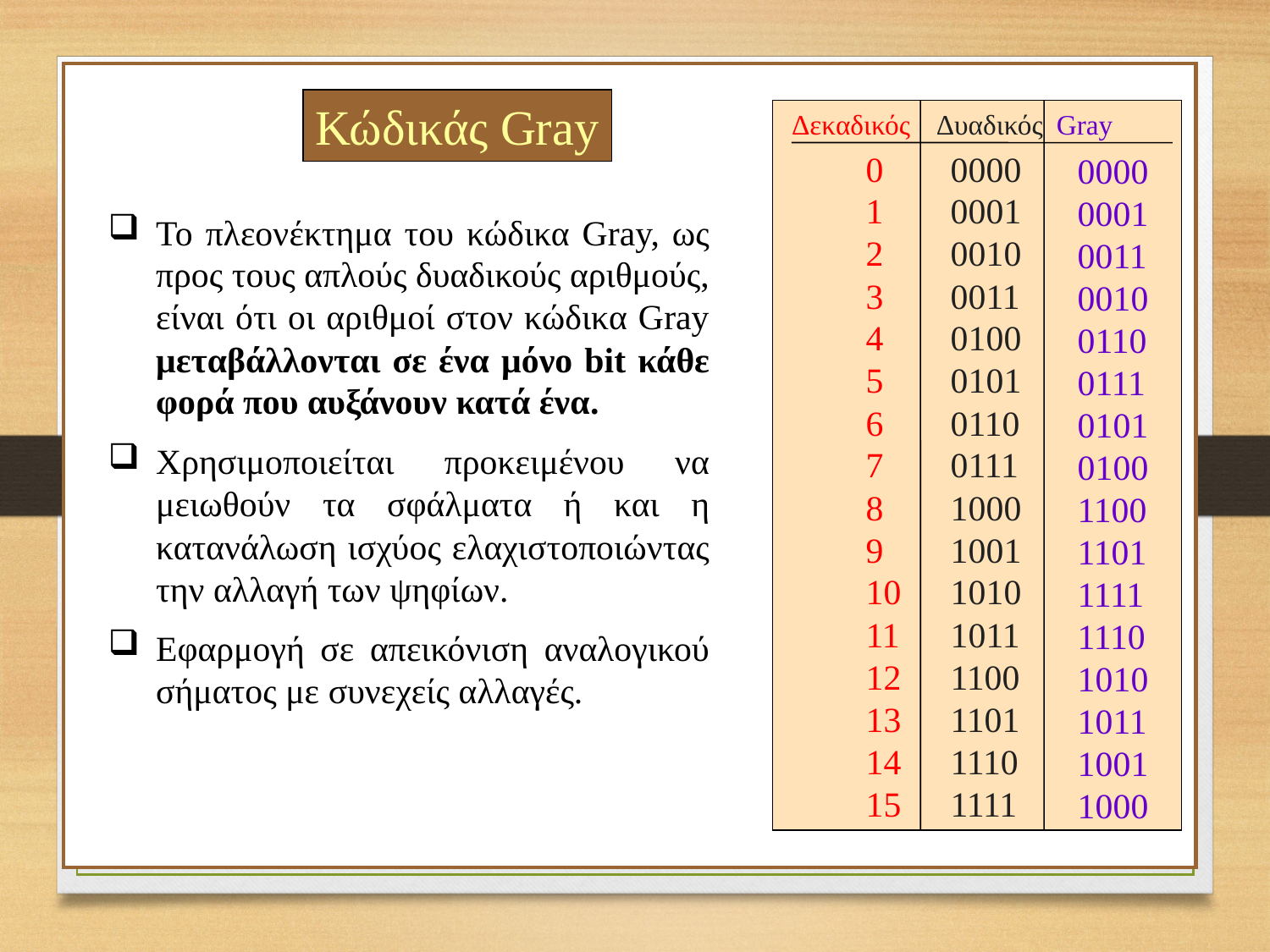

Κώδικάς Gray

Δεκαδικός

Δυαδικός
Gray

0 1 2 3 4 5 6 7 8 9 10 11 12 13 1415
0000 0001 0010 0011 0100 0101 0110 0111 1000 1001 1010 1011 1100 1101 1110 1111

0000 0001 0011 0010 0110 0111 0101 0100 1100 1101 1111 1110 1010 1011 1001 1000
Το πλεονέκτημα του κώδικα Gray, ως προς τους απλούς δυαδικούς αριθμούς, είναι ότι οι αριθμοί στον κώδικα Gray μεταβάλλονται σε ένα μόνο bit κάθε φορά που αυξάνουν κατά ένα.
Χρησιμοποιείται προκειμένου να μειωθούν τα σφάλματα ή και η κατανάλωση ισχύος ελαχιστοποιώντας την αλλαγή των ψηφίων.
Εφαρμογή σε απεικόνιση αναλογικού σήματος με συνεχείς αλλαγές.